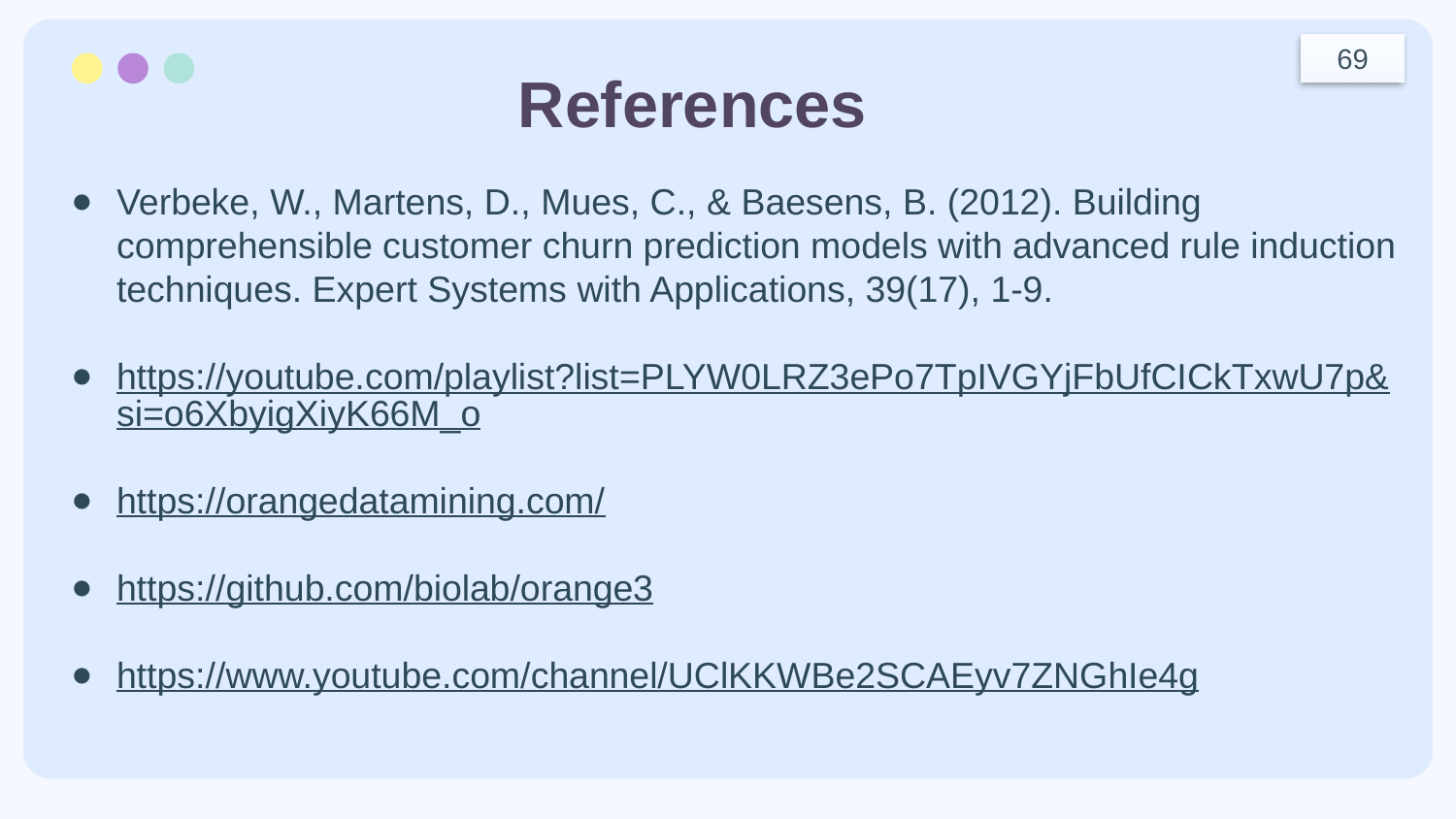

69
# References
Verbeke, W., Martens, D., Mues, C., & Baesens, B. (2012). Building comprehensible customer churn prediction models with advanced rule induction techniques. Expert Systems with Applications, 39(17), 1-9.

https://youtube.com/playlist?list=PLYW0LRZ3ePo7TpIVGYjFbUfCICkTxwU7p&si=o6XbyigXiyK66M_o

https://orangedatamining.com/

https://github.com/biolab/orange3

https://www.youtube.com/channel/UClKKWBe2SCAEyv7ZNGhIe4g